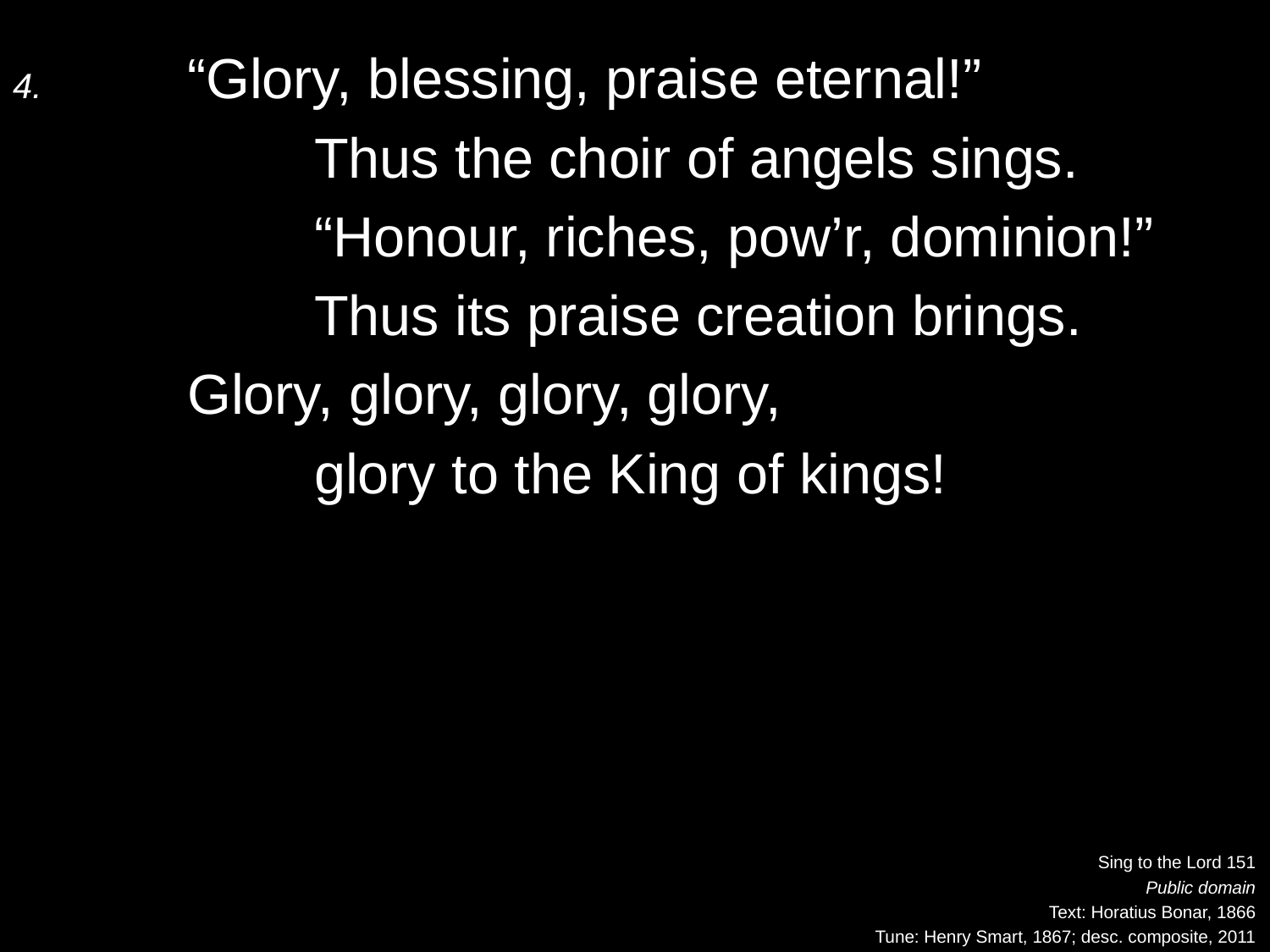

4.	“Glory, blessing, praise eternal!”
		Thus the choir of angels sings.
		“Honour, riches, pow’r, dominion!”
		Thus its praise creation brings.
	Glory, glory, glory, glory,
		glory to the King of kings!
Sing to the Lord 151
Public domain
Text: Horatius Bonar, 1866
Tune: Henry Smart, 1867; desc. composite, 2011